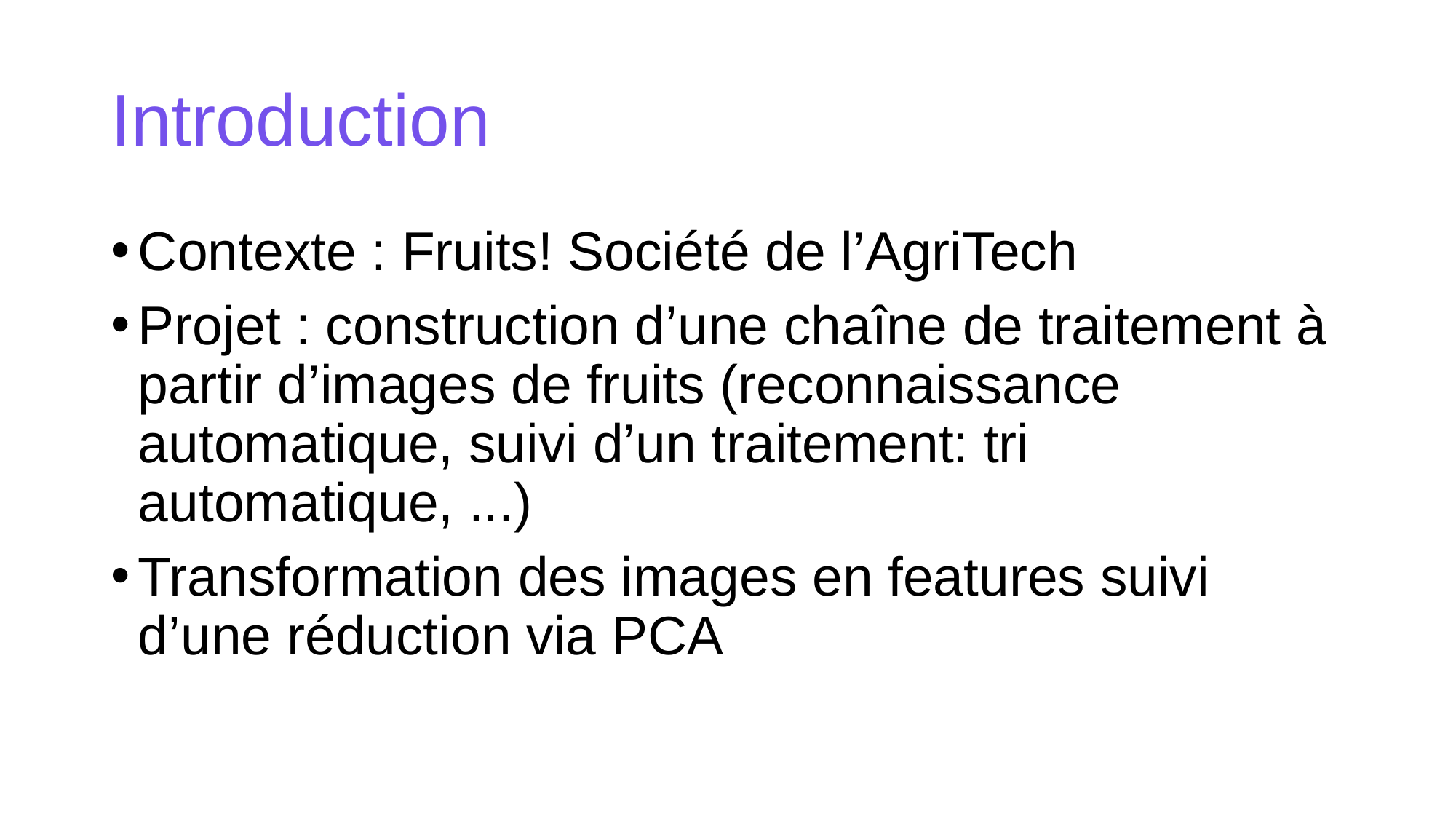

# Introduction
Contexte : Fruits! Société de l’AgriTech
Projet : construction d’une chaîne de traitement à partir d’images de fruits (reconnaissance automatique, suivi d’un traitement: tri automatique, ...)
Transformation des images en features suivi d’une réduction via PCA
3